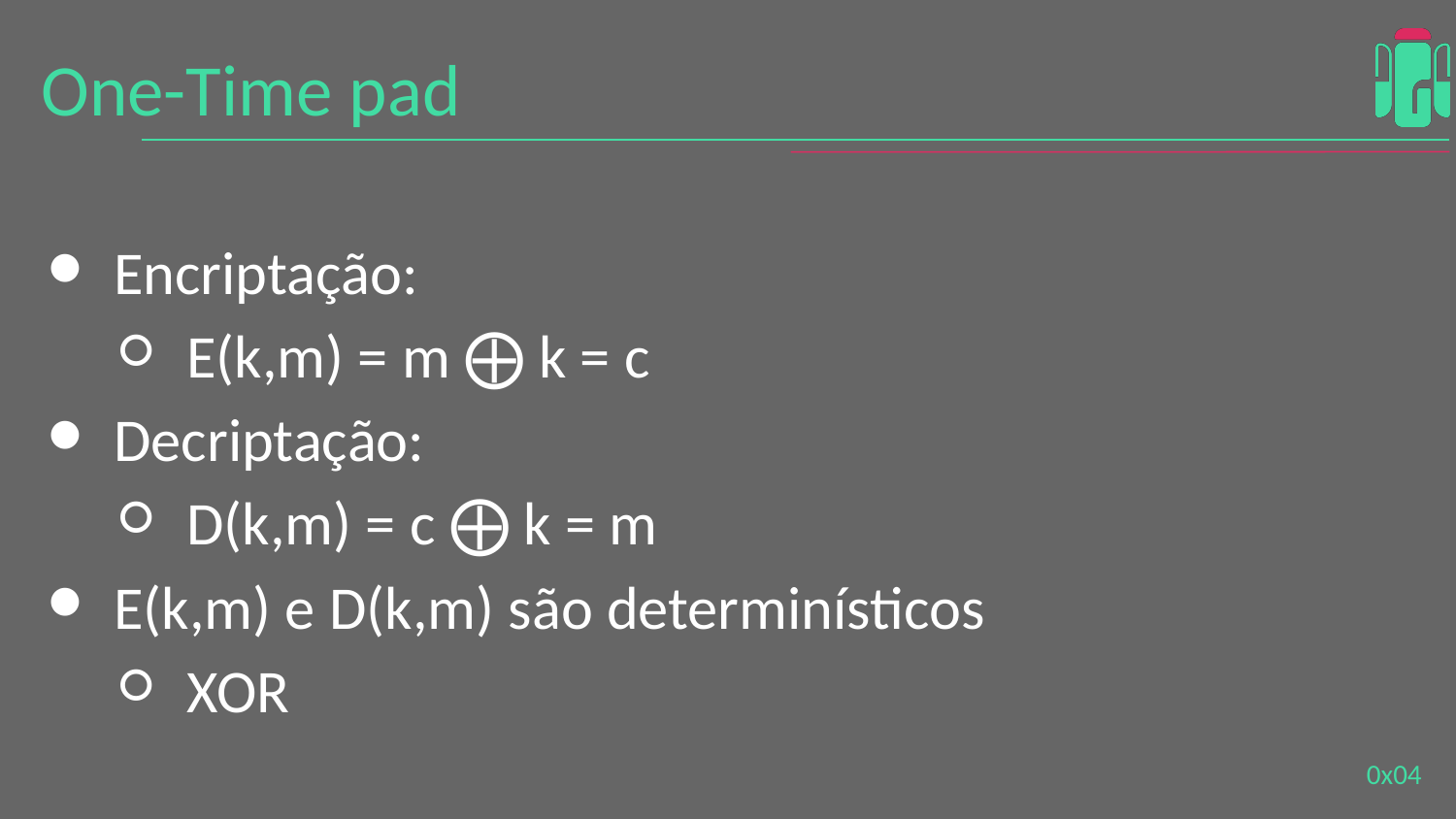

# One-Time pad
Encriptação:
E(k,m) = m ⨁ k = c
Decriptação:
D(k,m) = c ⨁ k = m
E(k,m) e D(k,m) são determinísticos
XOR
0x04